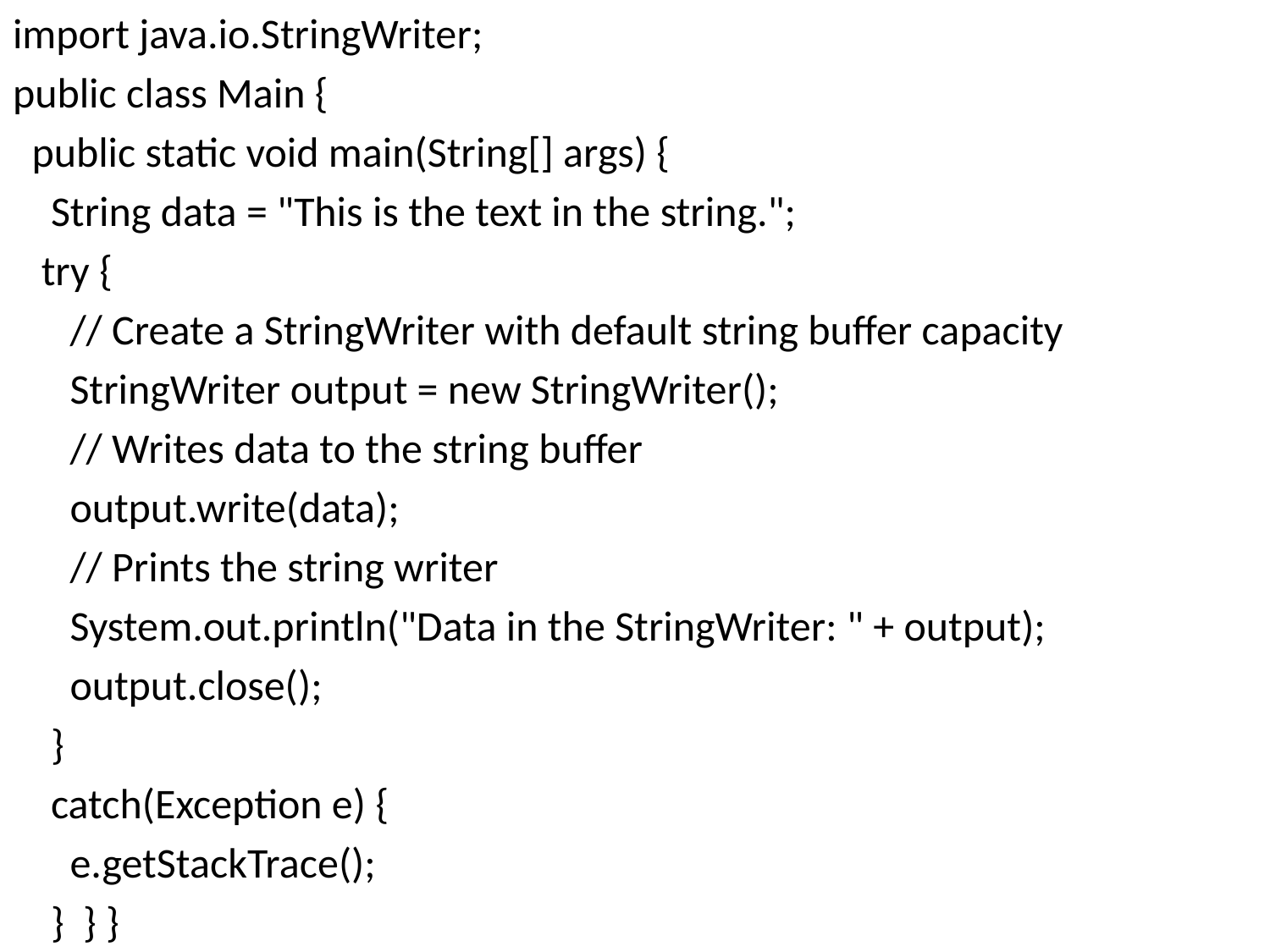

import java.io.StringWriter;
public class Main {
  public static void main(String[] args) {
    String data = "This is the text in the string.";
   try {
      // Create a StringWriter with default string buffer capacity
      StringWriter output = new StringWriter();
      // Writes data to the string buffer
      output.write(data);
      // Prints the string writer
      System.out.println("Data in the StringWriter: " + output);
      output.close();
    }
    catch(Exception e) {
      e.getStackTrace();
    }  } }